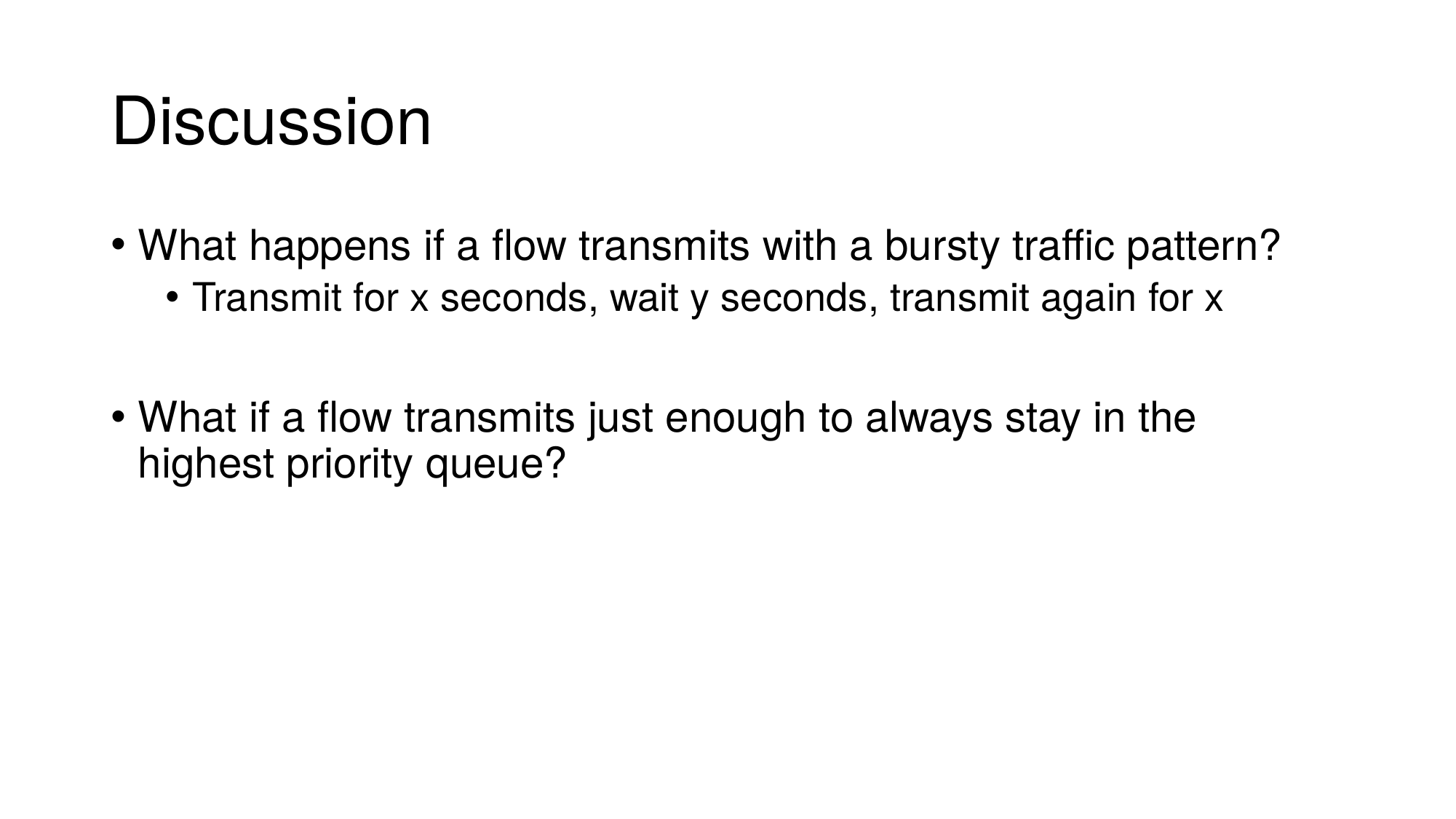

# Discussion
What happens if a flow transmits with a bursty traffic pattern?
Transmit for x seconds, wait y seconds, transmit again for x

What if a flow transmits just enough to always stay in the highest priority queue?